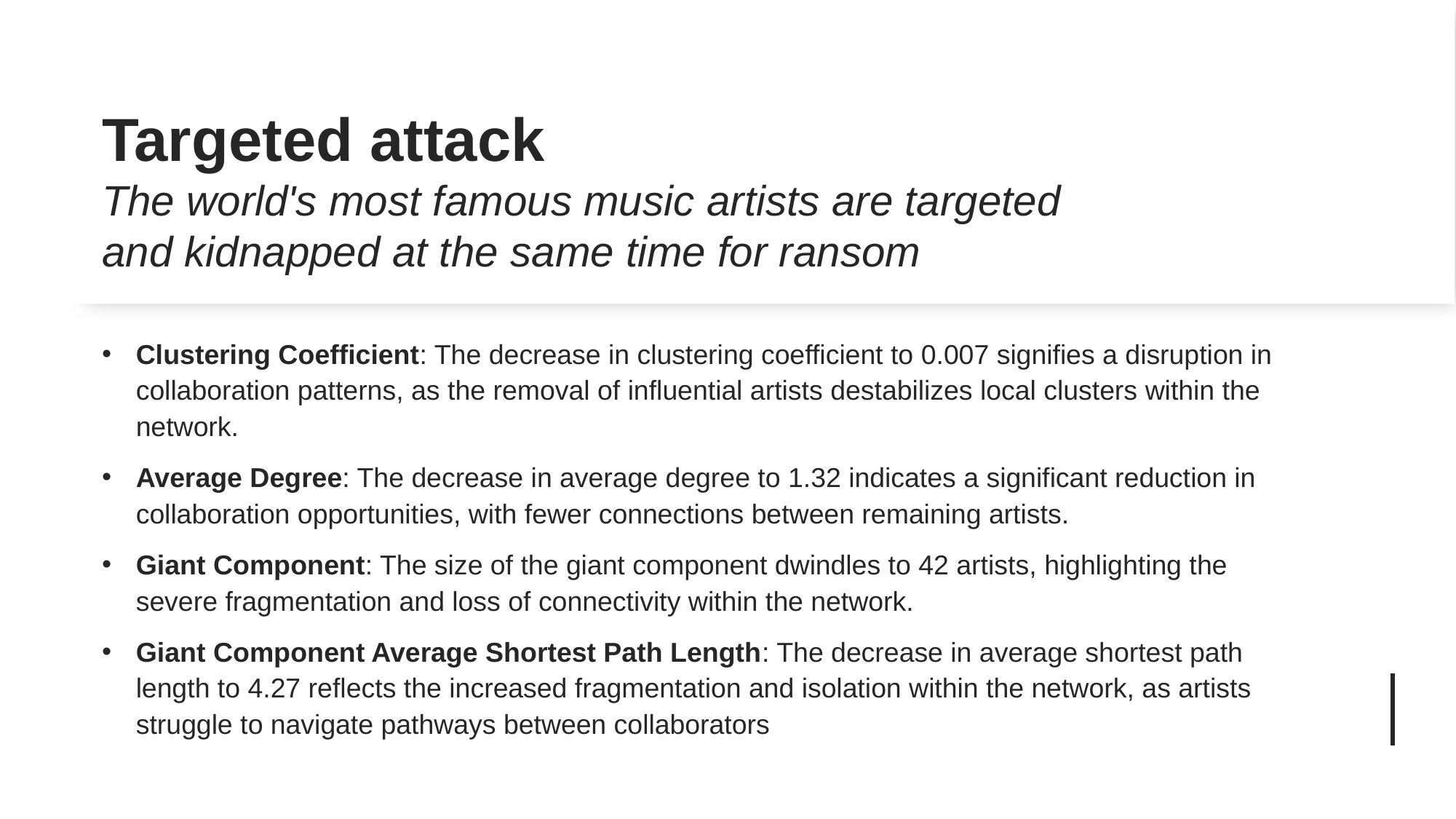

# Targeted attack The world's most famous music artists are targeted and kidnapped at the same time for ransom
Clustering Coefficient: The decrease in clustering coefficient to 0.007 signifies a disruption in collaboration patterns, as the removal of influential artists destabilizes local clusters within the network.
Average Degree: The decrease in average degree to 1.32 indicates a significant reduction in collaboration opportunities, with fewer connections between remaining artists.
Giant Component: The size of the giant component dwindles to 42 artists, highlighting the severe fragmentation and loss of connectivity within the network.
Giant Component Average Shortest Path Length: The decrease in average shortest path length to 4.27 reflects the increased fragmentation and isolation within the network, as artists struggle to navigate pathways between collaborators